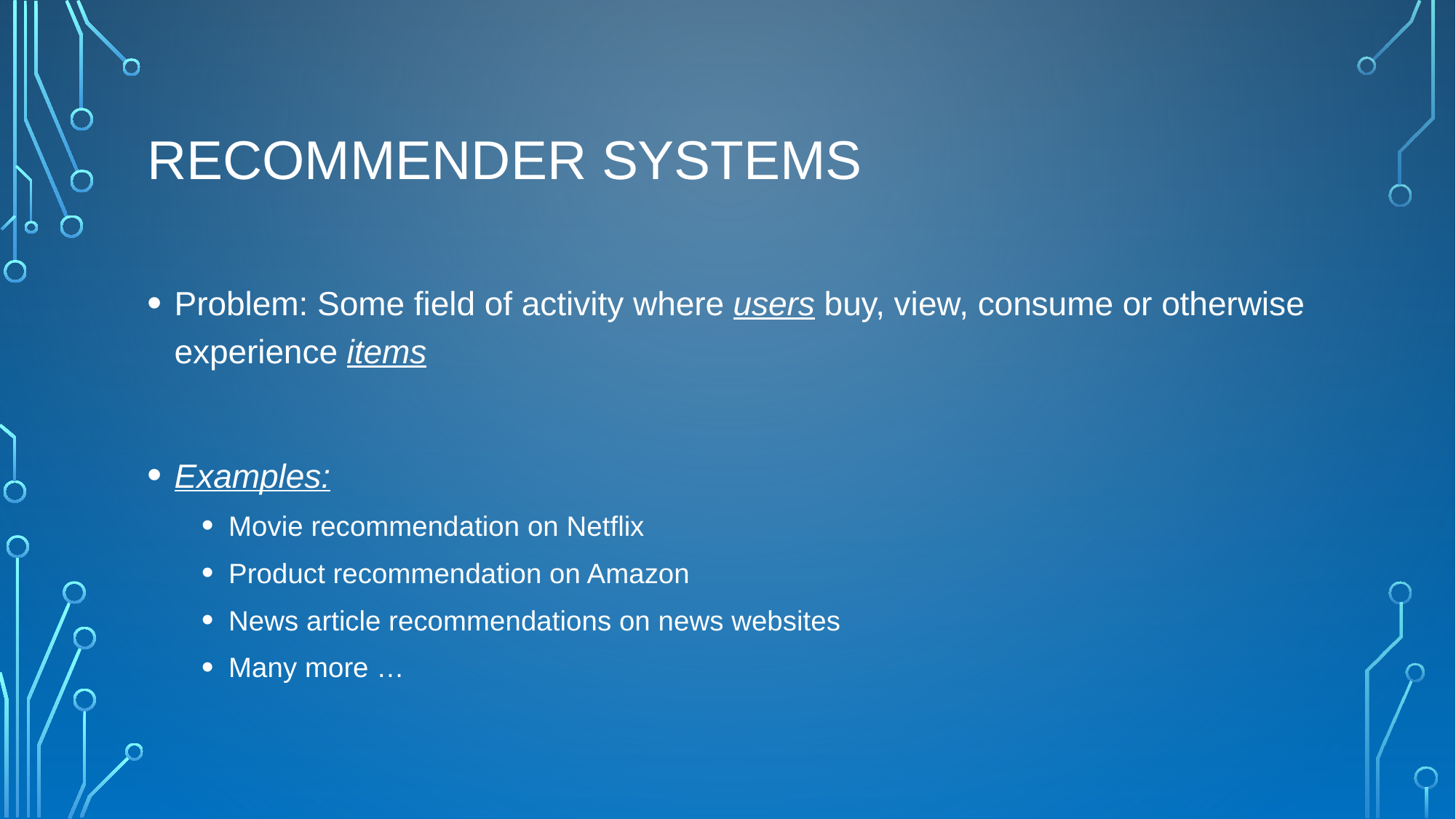

# Recommender Systems
Problem: Some field of activity where users buy, view, consume or otherwise experience items

Examples:
Movie recommendation on Netflix
Product recommendation on Amazon
News article recommendations on news websites
Many more …